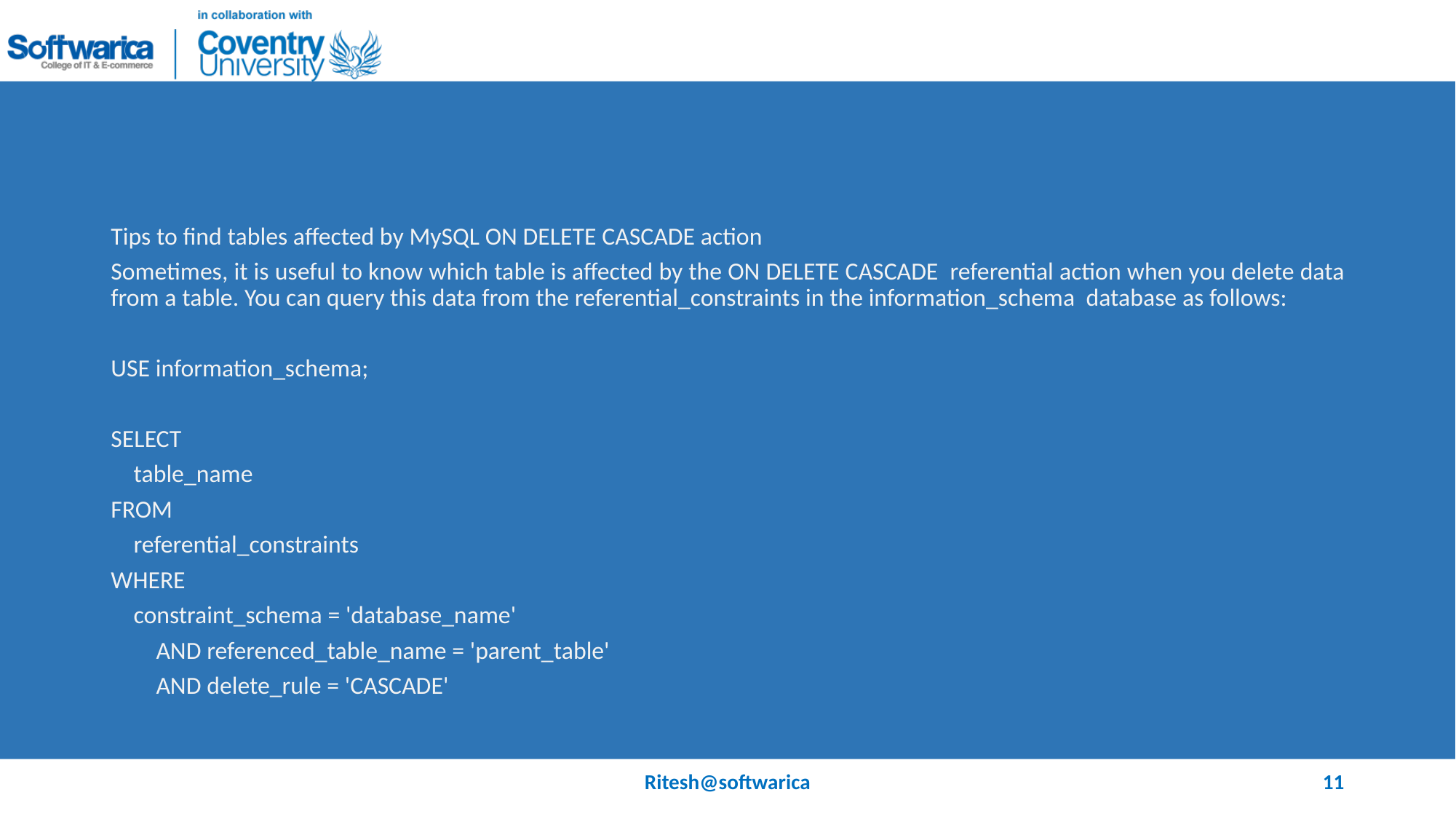

#
Tips to find tables affected by MySQL ON DELETE CASCADE action
Sometimes, it is useful to know which table is affected by the ON DELETE CASCADE  referential action when you delete data from a table. You can query this data from the referential_constraints in the information_schema  database as follows:

USE information_schema;

SELECT
    table_name
FROM
    referential_constraints
WHERE
    constraint_schema = 'database_name'
        AND referenced_table_name = 'parent_table'
        AND delete_rule = 'CASCADE'
Ritesh@softwarica
11